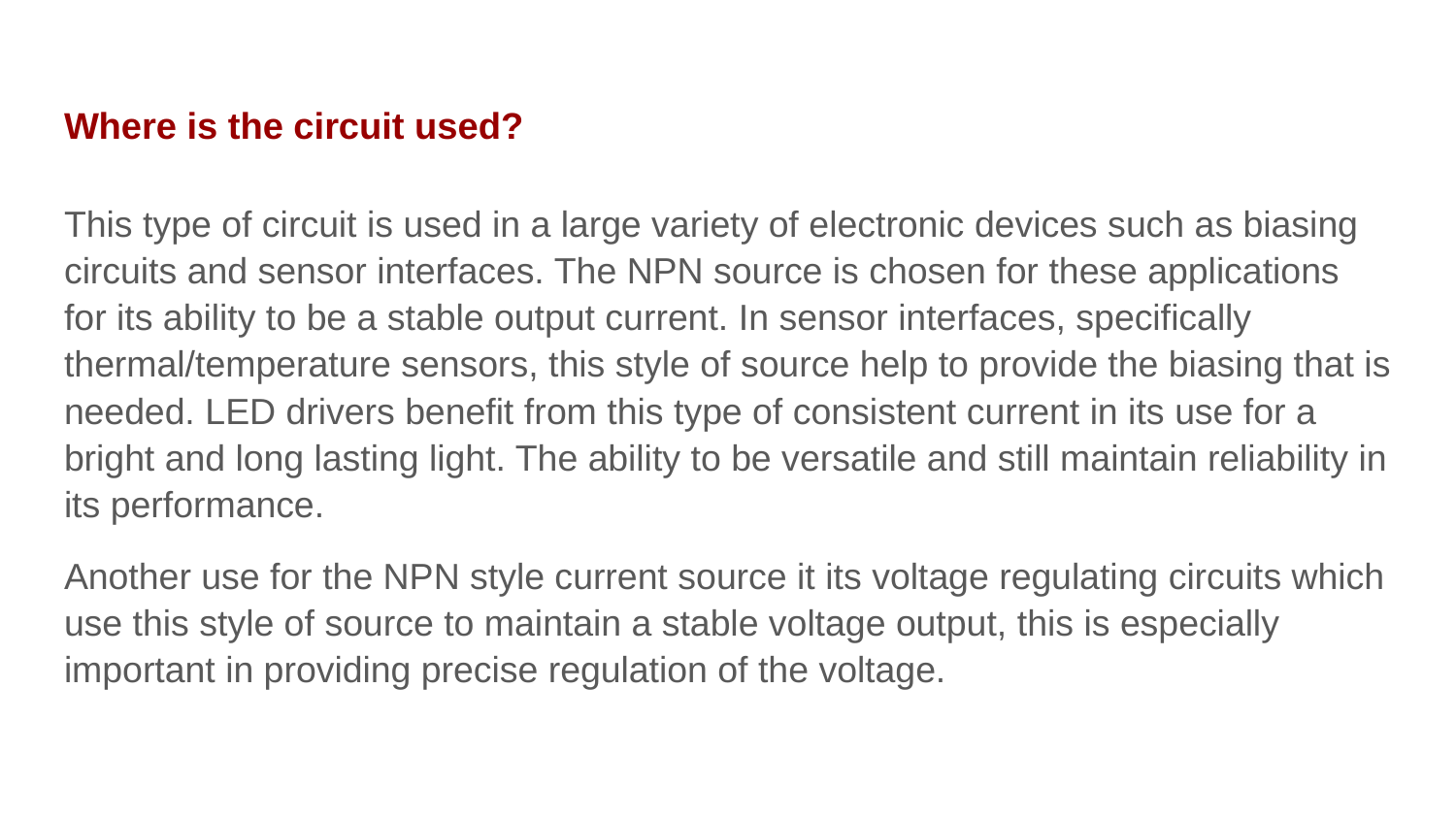

# Where is the circuit used?

This type of circuit is used in a large variety of electronic devices such as biasing circuits and sensor interfaces. The NPN source is chosen for these applications for its ability to be a stable output current. In sensor interfaces, specifically thermal/temperature sensors, this style of source help to provide the biasing that is needed. LED drivers benefit from this type of consistent current in its use for a bright and long lasting light. The ability to be versatile and still maintain reliability in its performance.
Another use for the NPN style current source it its voltage regulating circuits which use this style of source to maintain a stable voltage output, this is especially important in providing precise regulation of the voltage.